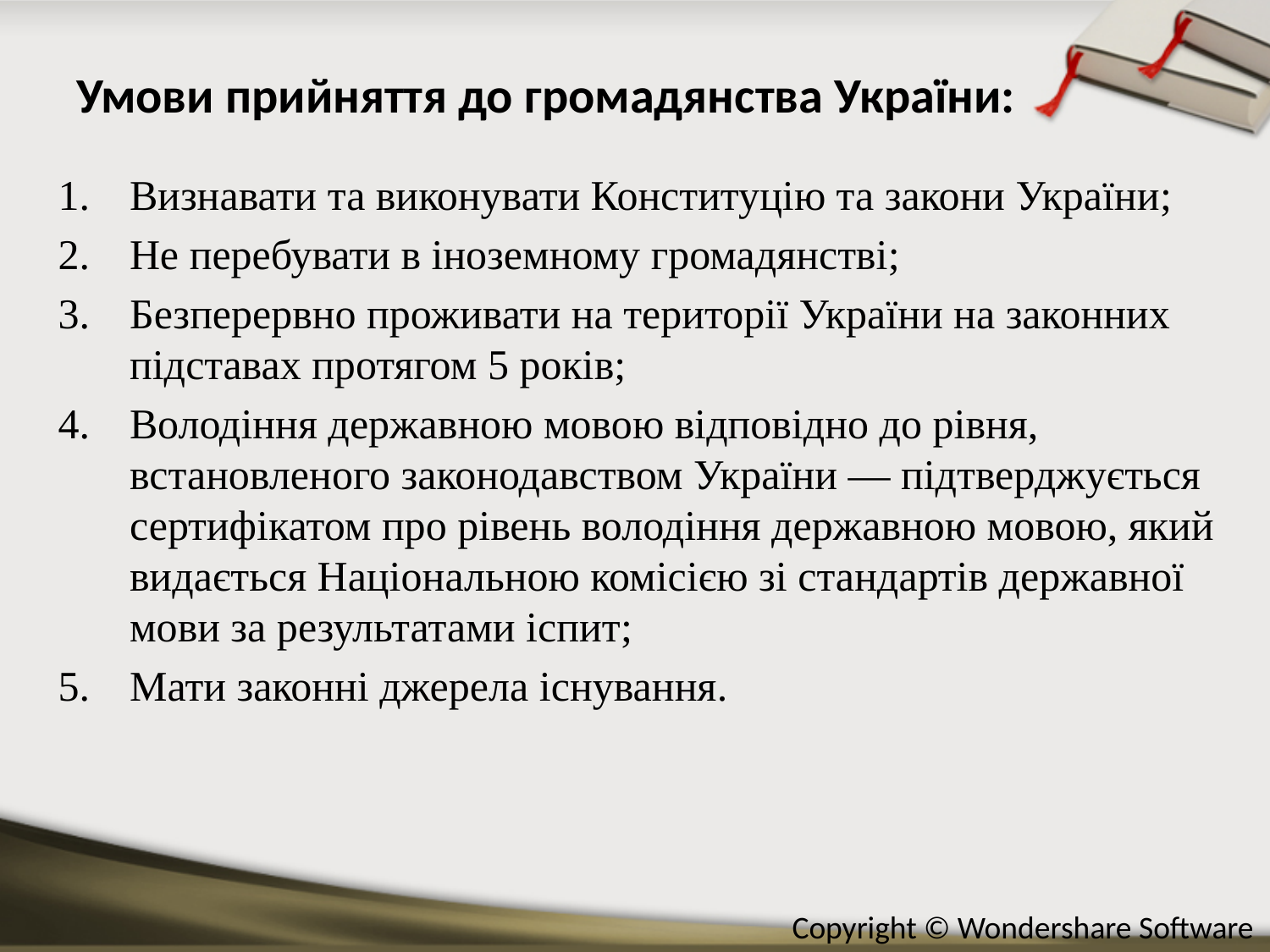

# Умови прийняття до громадянства України:
Визнавати та виконувати Конституцію та закони України;
Не перебувати в іноземному громадянстві;
Безперервно проживати на території України на законних підставах протягом 5 років;
Володіння державною мовою відповідно до рівня, встановленого законодавством України — підтверджується сертифікатом про рівень володіння державною мовою, який видається Національною комісією зі стандартів державної мови за результатами іспит;
Мати законні джерела існування.